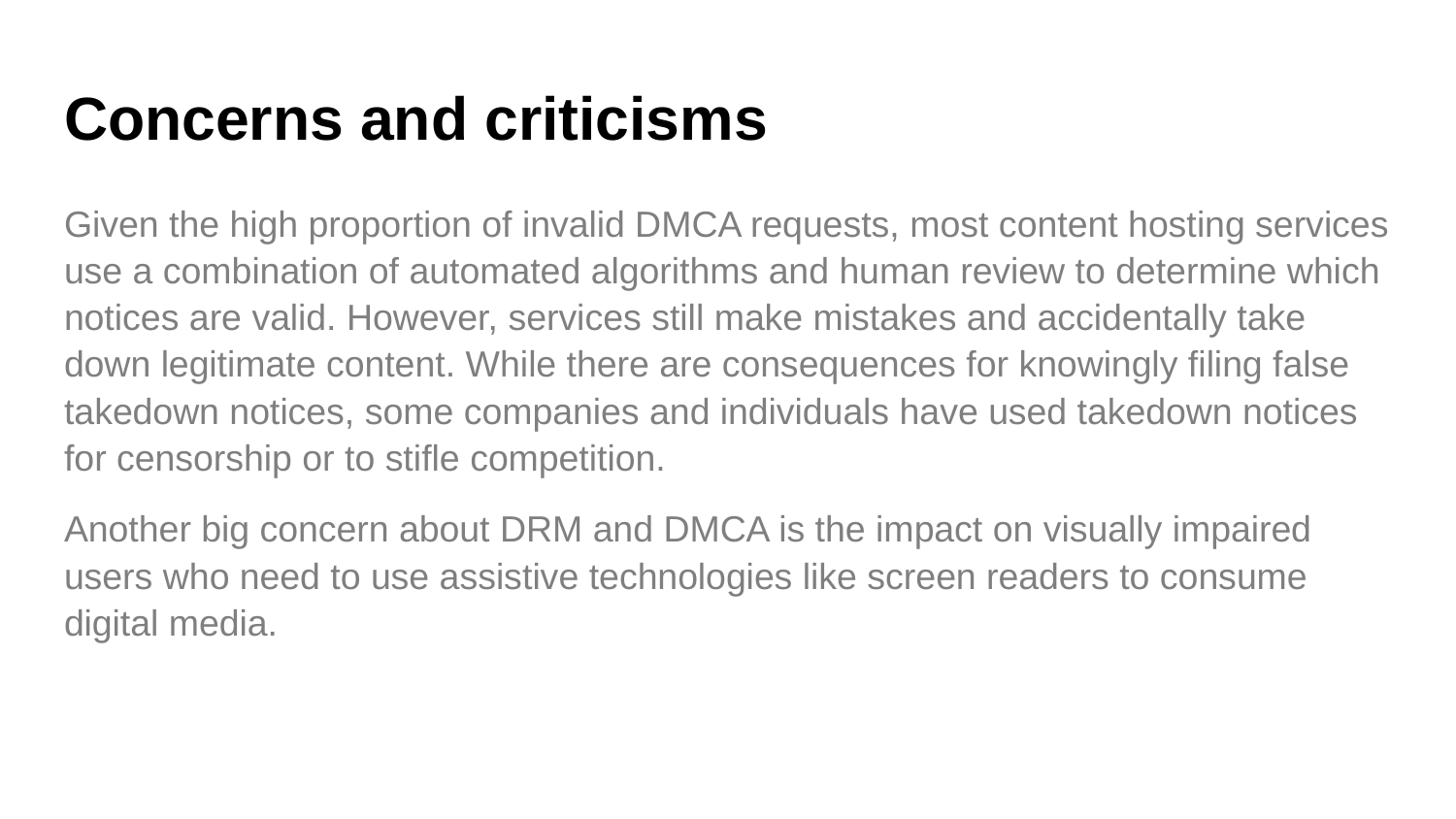

# Concerns and criticisms
Given the high proportion of invalid DMCA requests, most content hosting services use a combination of automated algorithms and human review to determine which notices are valid. However, services still make mistakes and accidentally take down legitimate content. While there are consequences for knowingly filing false takedown notices, some companies and individuals have used takedown notices for censorship or to stifle competition.
Another big concern about DRM and DMCA is the impact on visually impaired users who need to use assistive technologies like screen readers to consume digital media.